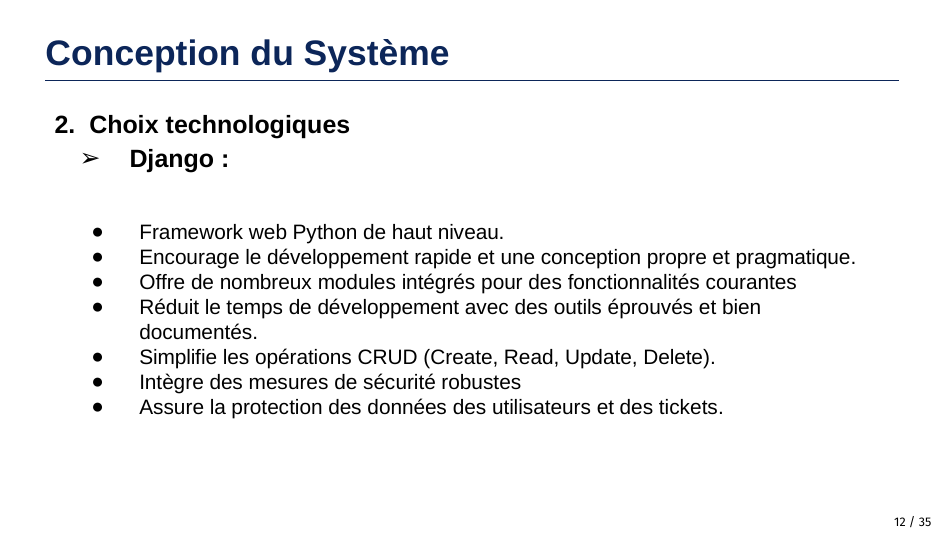

Conception du Système

2.  Choix technologiques
Django :

Framework web Python de haut niveau.
Encourage le développement rapide et une conception propre et pragmatique.
Offre de nombreux modules intégrés pour des fonctionnalités courantes
Réduit le temps de développement avec des outils éprouvés et bien documentés.
Simplifie les opérations CRUD (Create, Read, Update, Delete).
Intègre des mesures de sécurité robustes
Assure la protection des données des utilisateurs et des tickets.
12 / 35